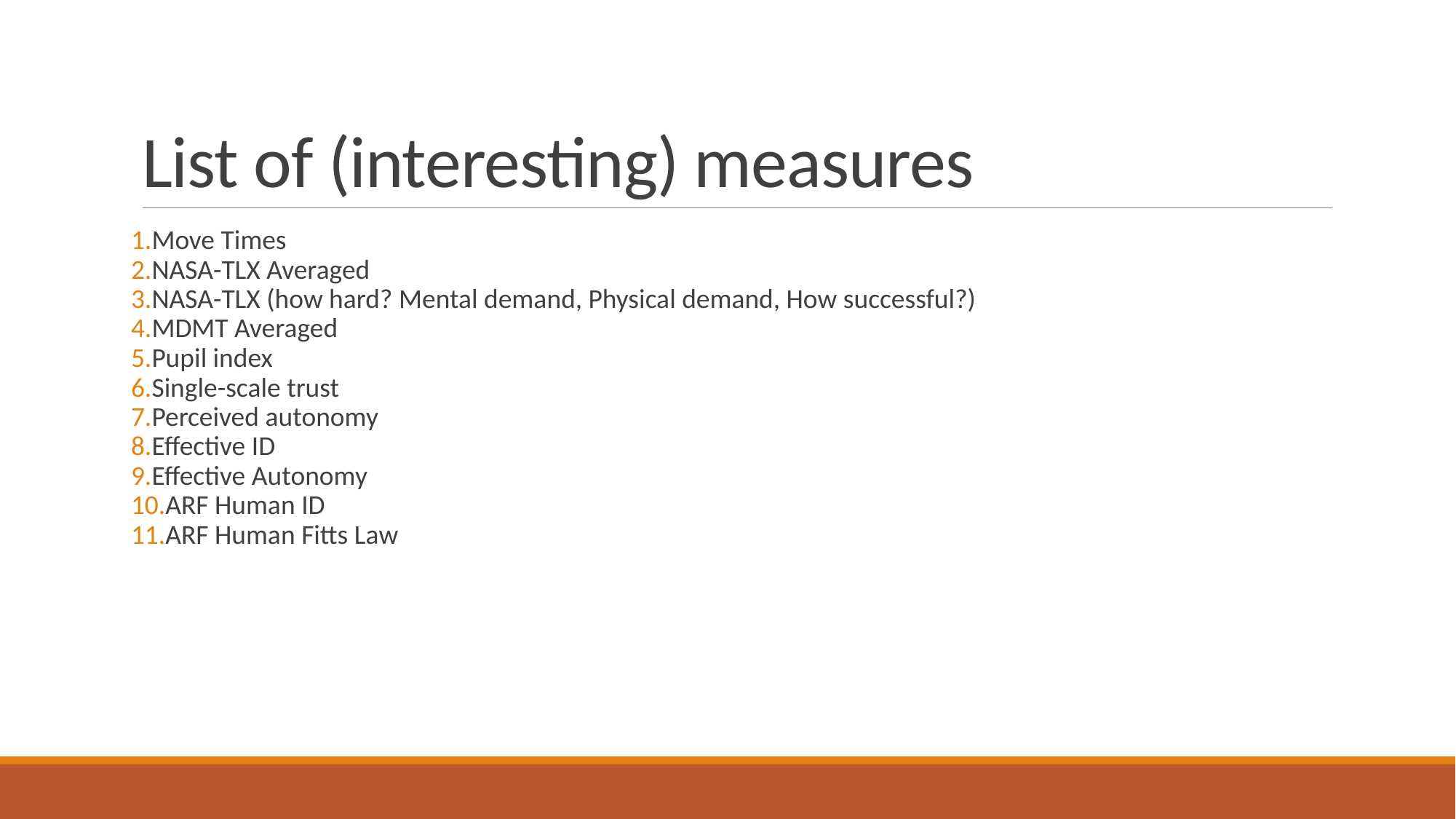

# List of (interesting) measures
Move Times
NASA-TLX Averaged
NASA-TLX (how hard? Mental demand, Physical demand, How successful?)
MDMT Averaged
Pupil index
Single-scale trust
Perceived autonomy
Effective ID
Effective Autonomy
ARF Human ID
ARF Human Fitts Law